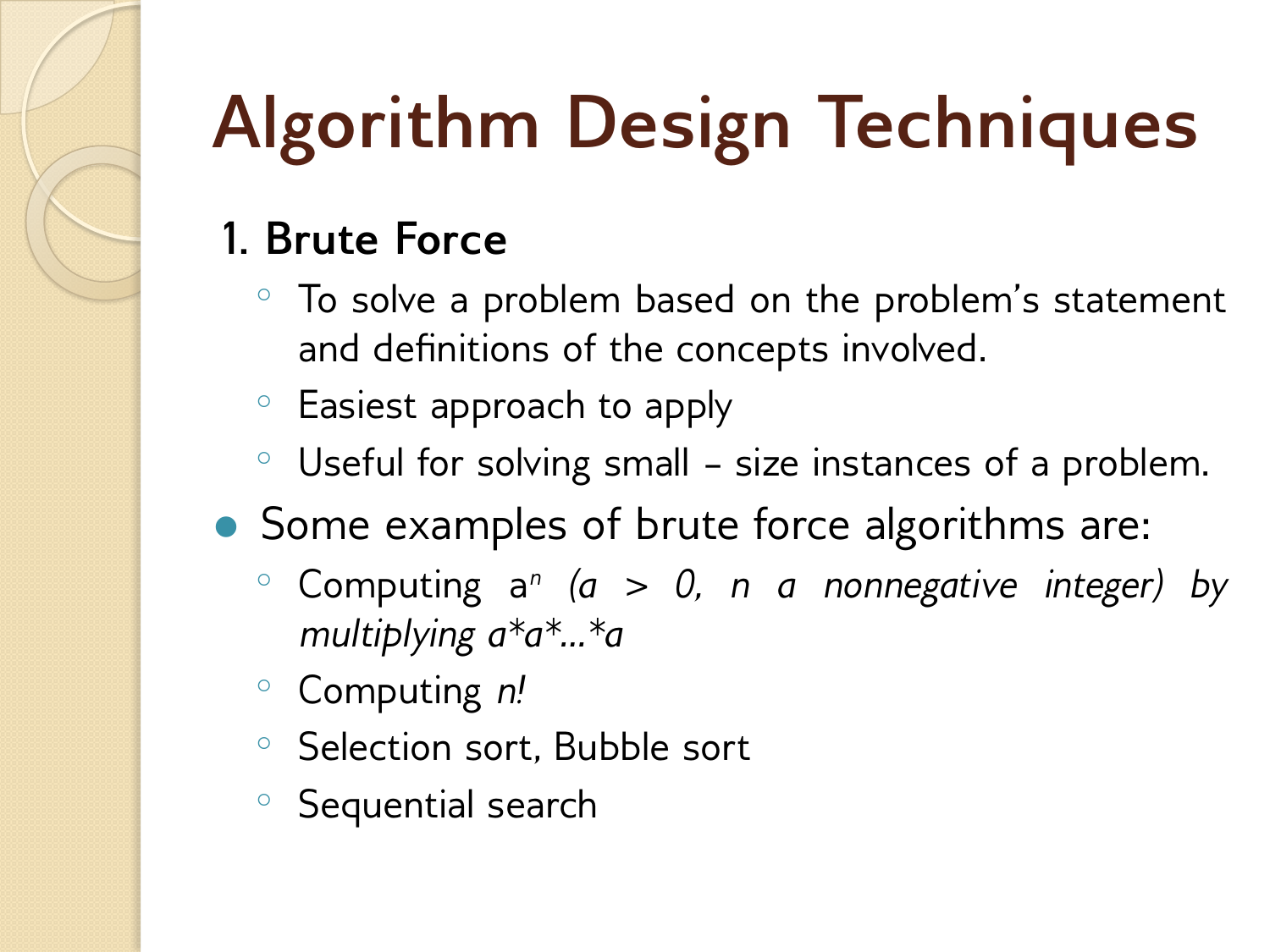

# Algorithm Design Techniques
1. Brute Force
To solve a problem based on the problem’s statement and definitions of the concepts involved.
Easiest approach to apply
Useful for solving small – size instances of a problem.
Some examples of brute force algorithms are:
Computing an (a > 0, n a nonnegative integer) by multiplying a*a*…*a
Computing n!
Selection sort, Bubble sort
Sequential search